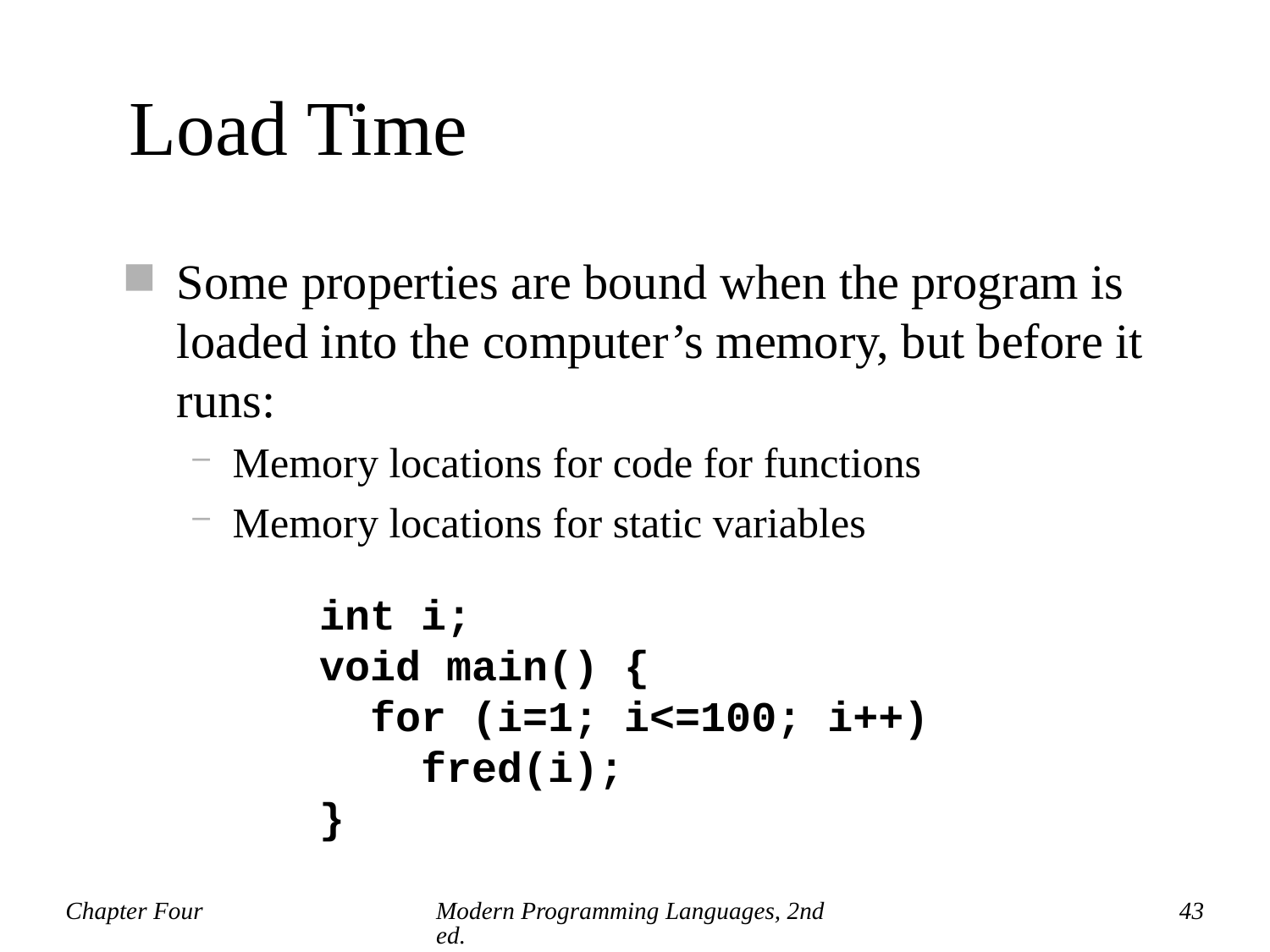

# Load Time
Some properties are bound when the program is loaded into the computer’s memory, but before it runs:
Memory locations for code for functions
Memory locations for static variables
int i;
void main() {
  for (i=1; i<=100; i++)
    fred(i);
}
Chapter Four
Modern Programming Languages, 2nd ed.
43